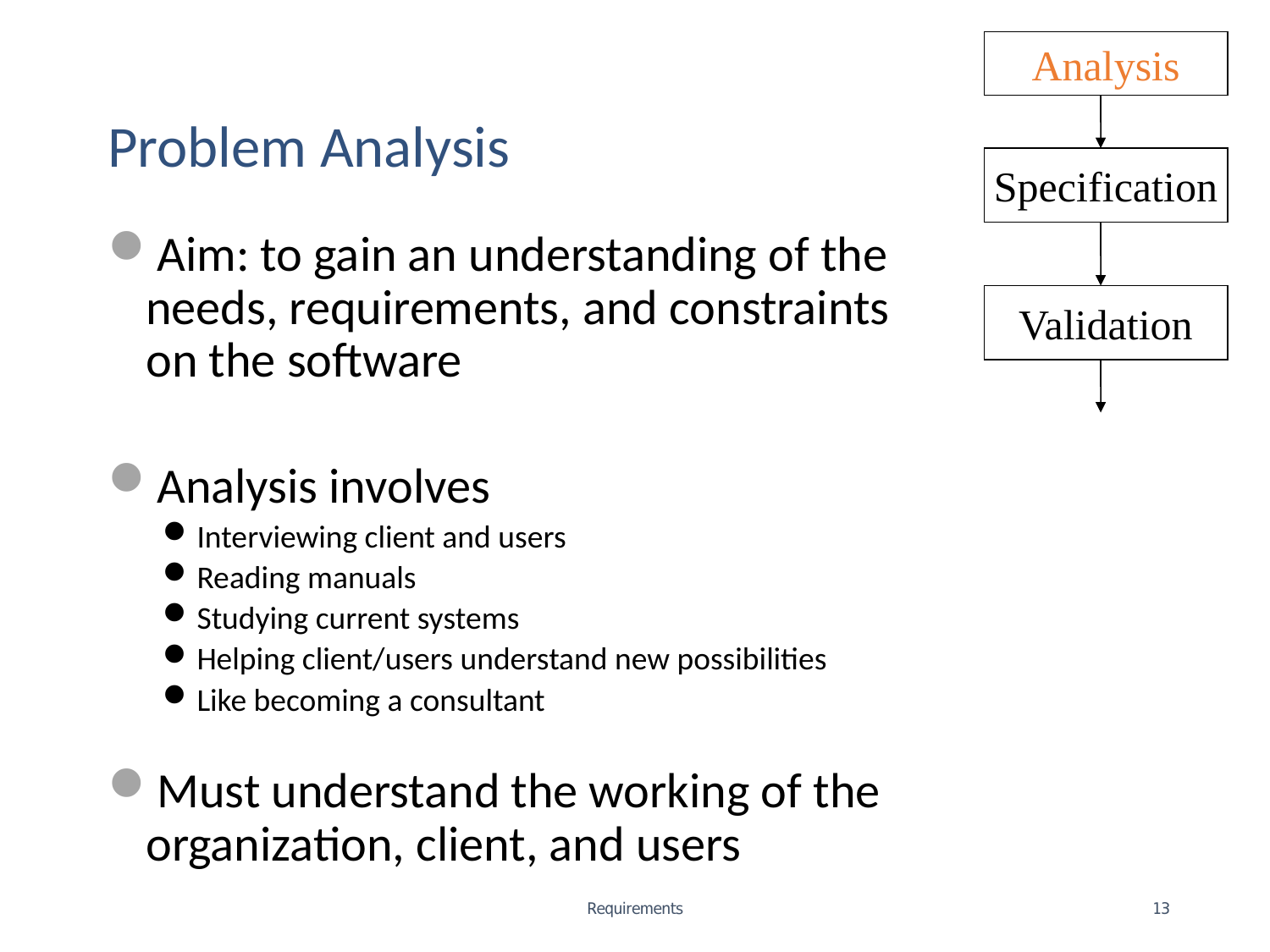

Analysis

# Problem Analysis
Specification
Aim: to gain an understanding of the needs, requirements, and constraints on the software
Analysis involves
Interviewing client and users
Reading manuals
Studying current systems
Helping client/users understand new possibilities
Like becoming a consultant
Must understand the working of the organization, client, and users

Validation

Requirements
13